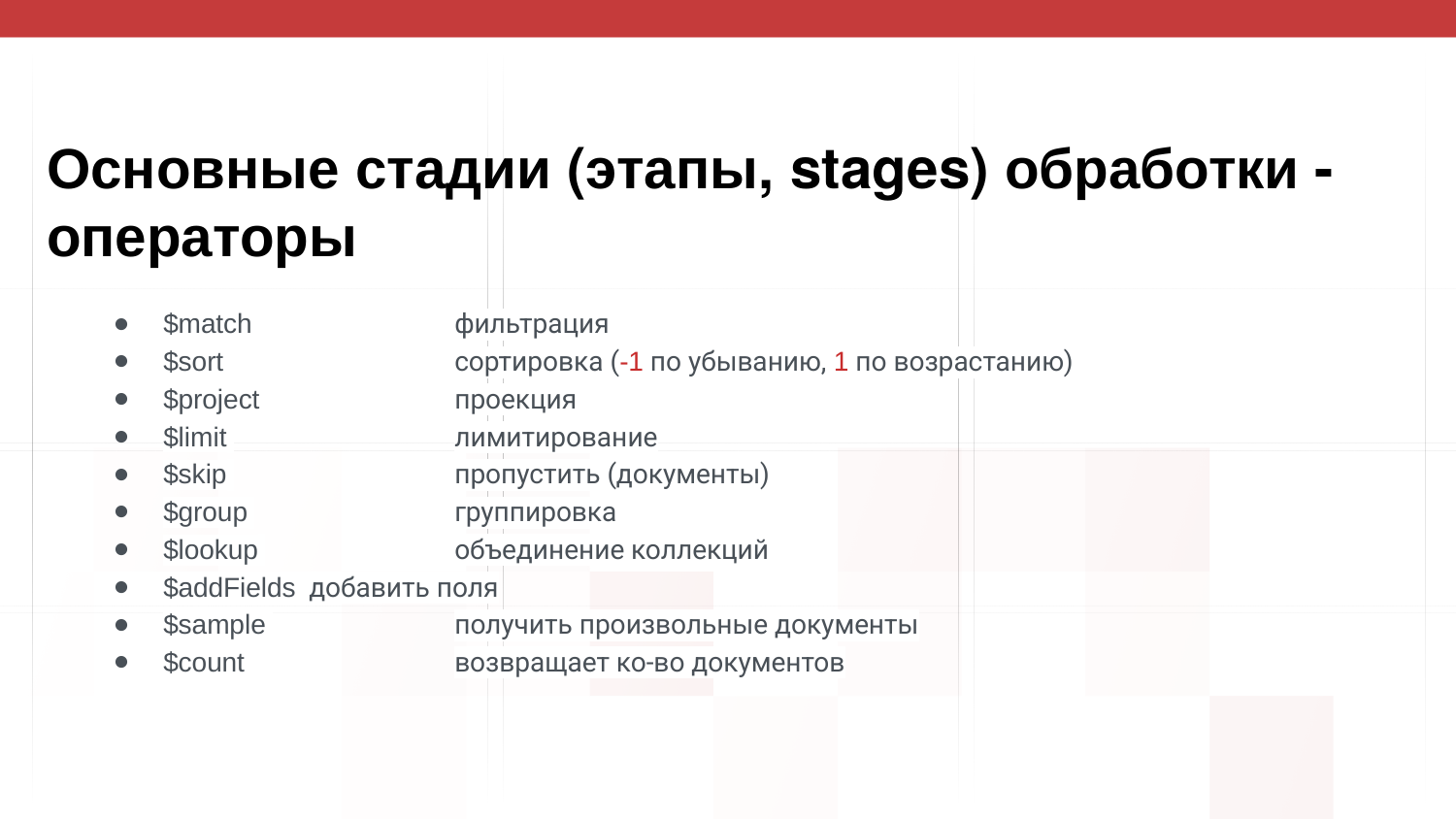

# Основные стадии (этапы, stages) обработки - операторы

$match 		фильтрация
$sort 		сортировка (-1 по убыванию, 1 по возрастанию)
$project 		проекция
$limit 		лимитирование
$skip 		пропустить (документы)
$group 		группировка
$lookup 		объединение коллекций
$addFields 	добавить поля
$sample 		получить произвольные документы
$count 		возвращает ко-во документов